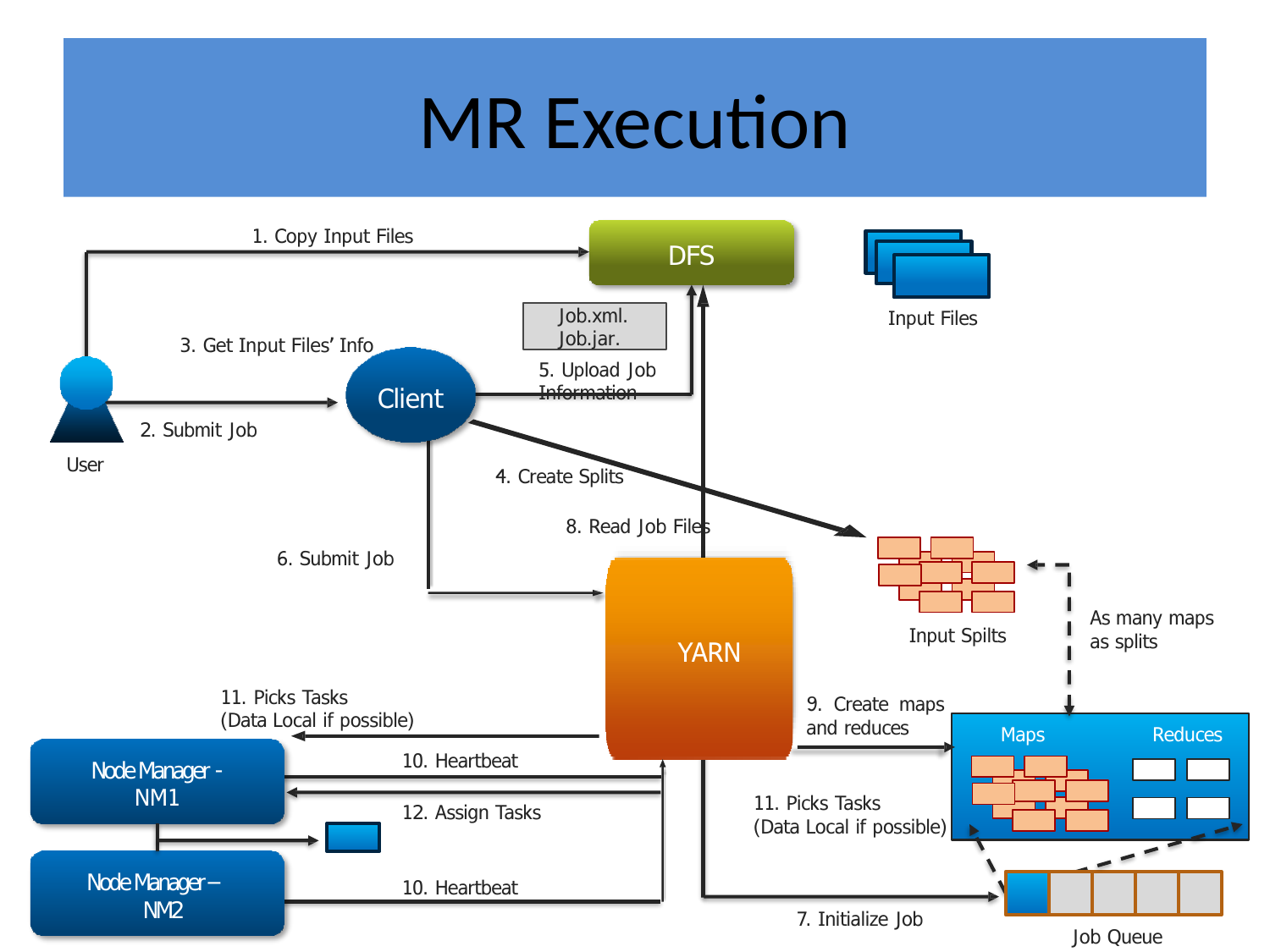

# MR Execution

1. Copy Input Files

DFS

Job.xml. Job.jar.
Input Files
3. Get Input Files’ Info

5. Upload Job Information

Client

2. Submit Job

User
4. Create Splits
8. Read Job Files

6. Submit Job

DFS

Job Tracker

As many maps as splits
Input Spilts
Task Tracker - H2
YARN
11. Picks Tasks
(Data Local if possible)
9. Create maps and reduces

Maps
Reduces

Task Tracker – H4

10. Heartbeat
Node Manager -
NM1

11. Picks Tasks
(Data Local if possible)

12. Assign Tasks

Node Manager – NM2

10. Heartbeat

H4
7. Initialize Job
Job Queue